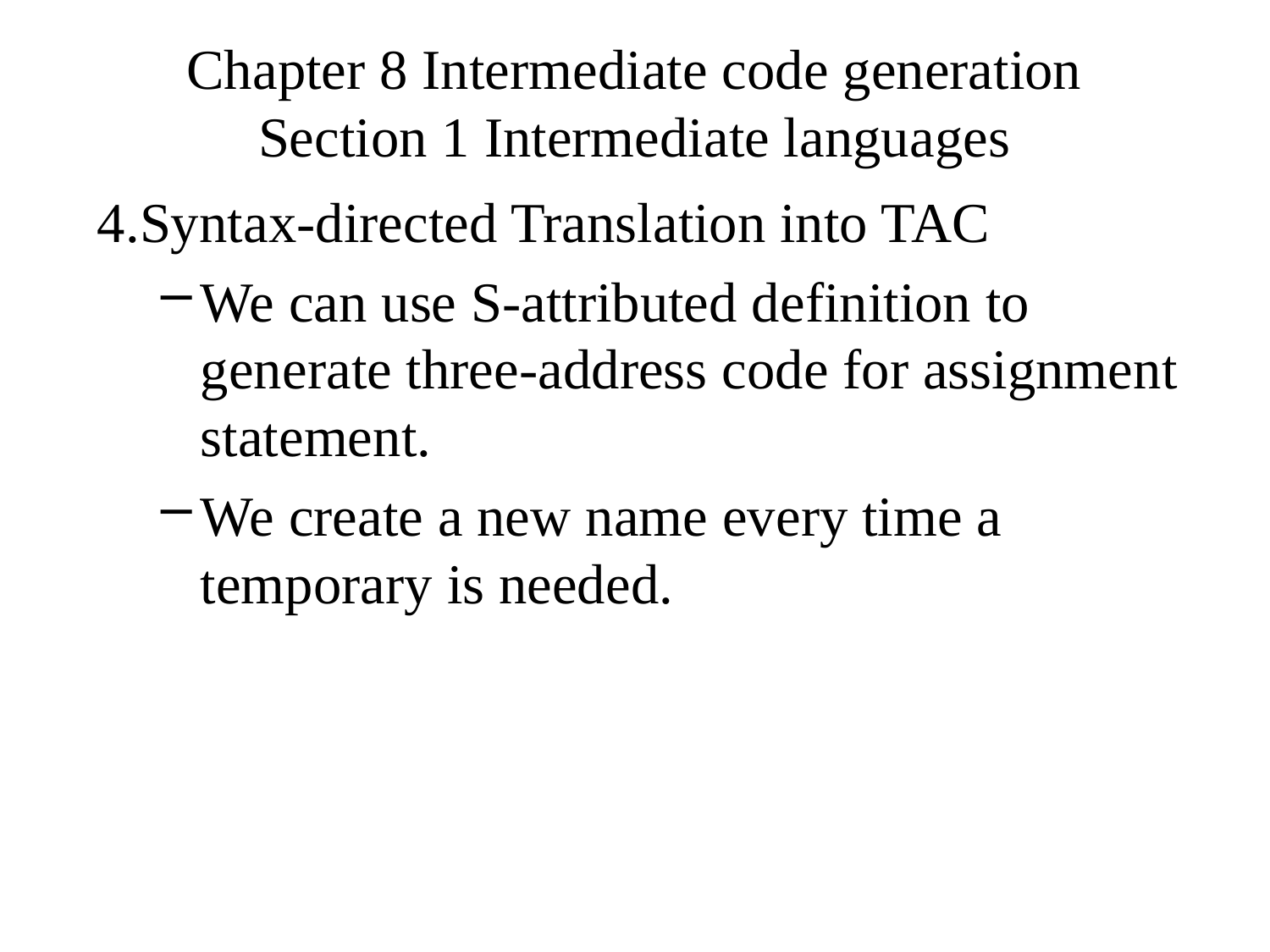

# Chapter 8 Intermediate code generation Section 1 Intermediate languages
4.Syntax-directed Translation into TAC
We can use S-attributed definition to generate three-address code for assignment statement.
We create a new name every time a temporary is needed.